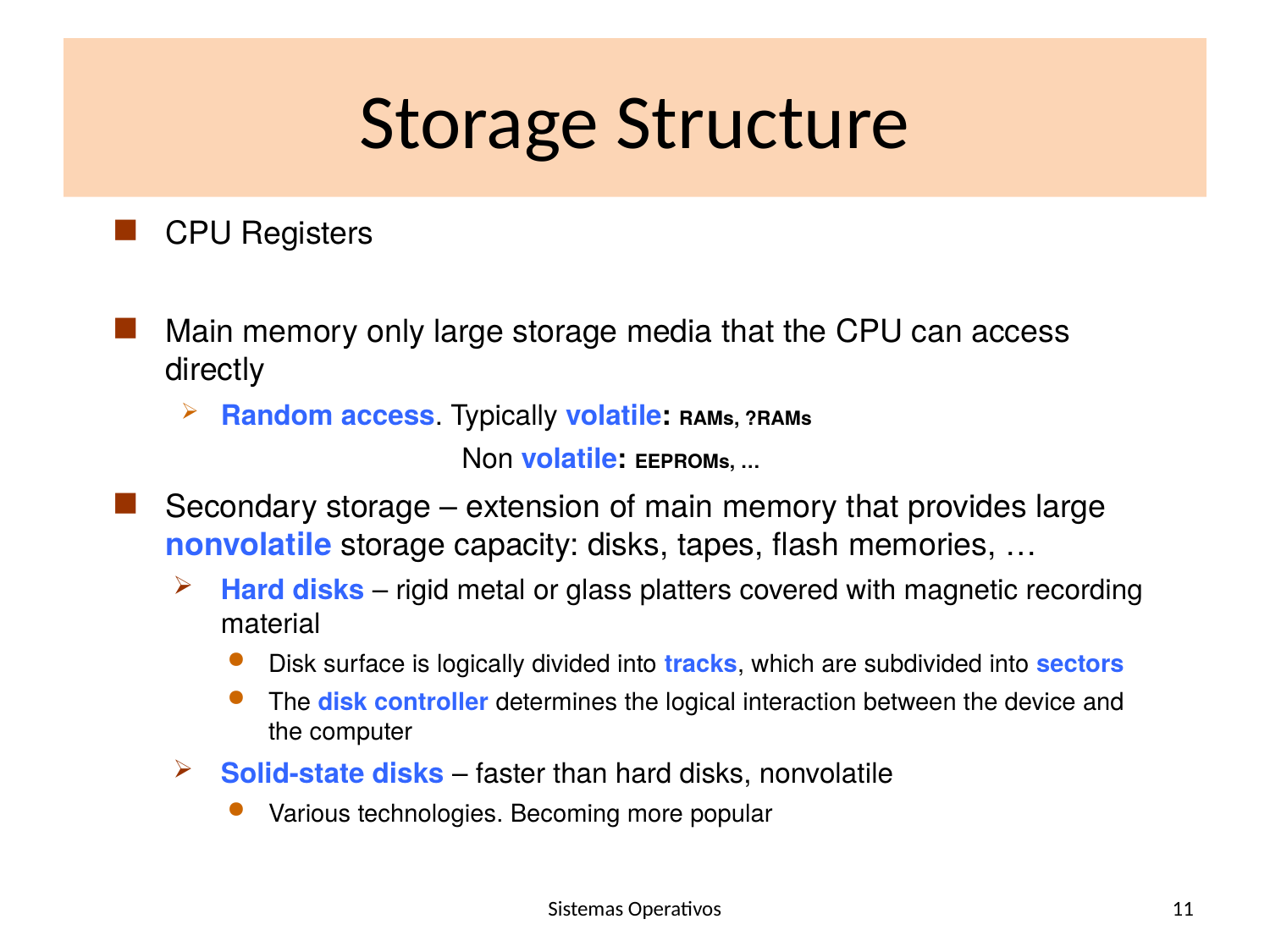

# Storage Structure
CPU Registers

Main memory only large storage media that the CPU can access directly
Random access. Typically volatile: RAMs, ?RAMs
                                                   Non volatile: EEPROMs, …
Secondary storage – extension of main memory that provides large nonvolatile storage capacity: disks, tapes, flash memories, …
Hard disks – rigid metal or glass platters covered with magnetic recording material
Disk surface is logically divided into tracks, which are subdivided into sectors
The disk controller determines the logical interaction between the device and the computer
Solid-state disks – faster than hard disks, nonvolatile
Various technologies. Becoming more popular
Sistemas Operativos
11